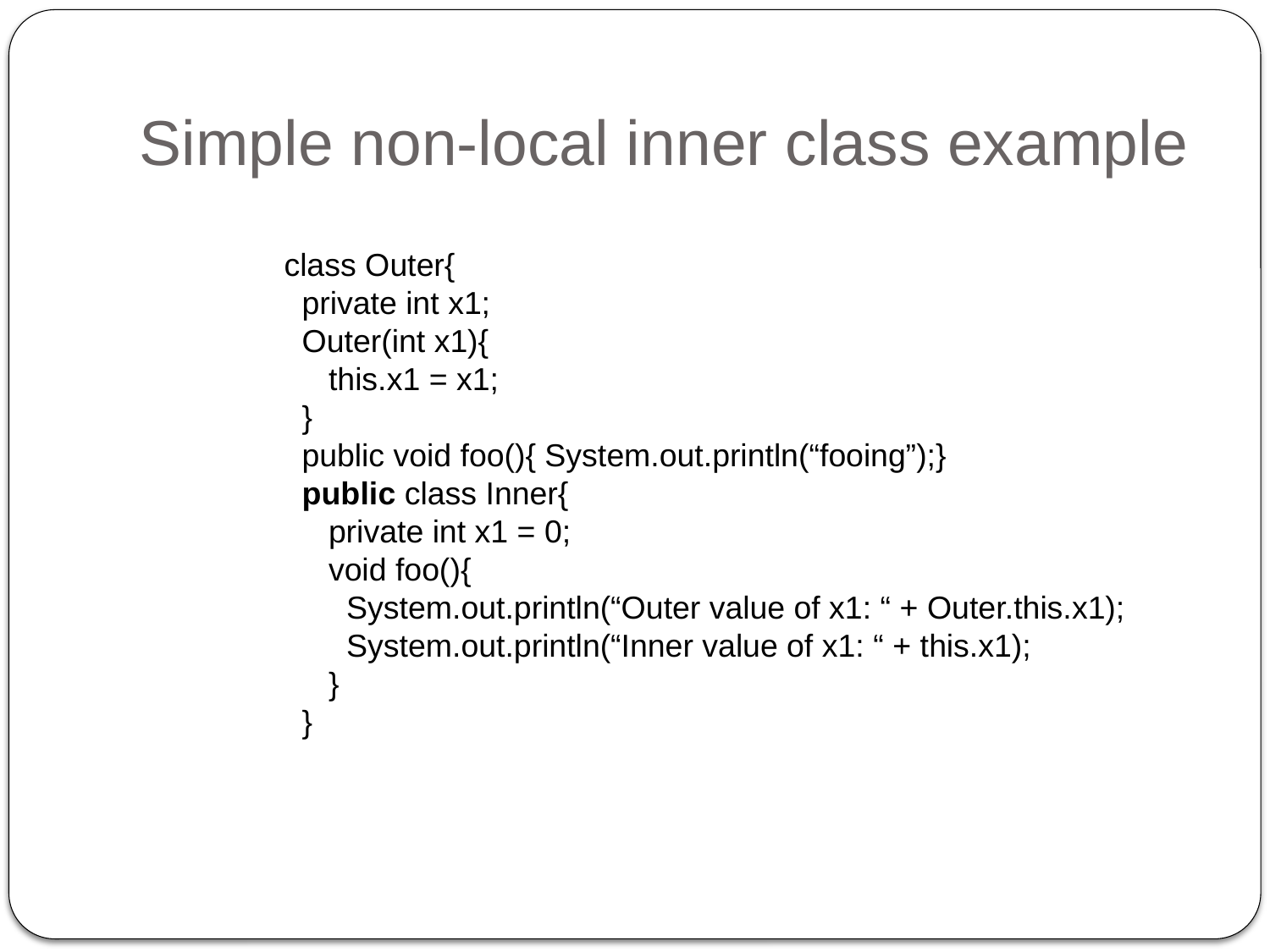

# Simple non-local inner class example
class Outer{
  private int x1;
  Outer(int x1){
     this.x1 = x1;
  }
  public void foo(){ System.out.println(“fooing”);}
  public class Inner{
     private int x1 = 0;
     void foo(){
       System.out.println(“Outer value of x1: “ + Outer.this.x1);
       System.out.println(“Inner value of x1: “ + this.x1);
     }
  }